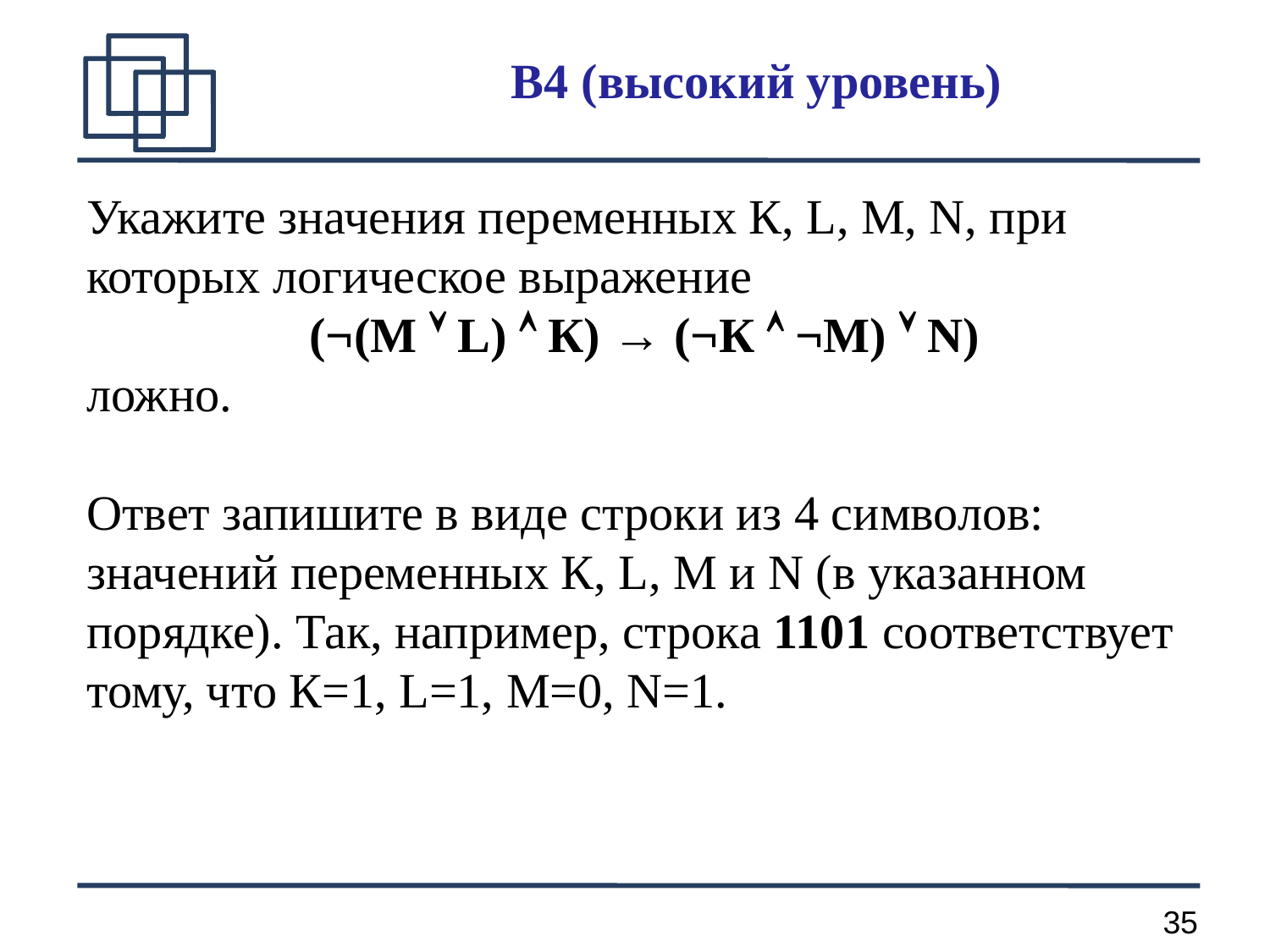

B4 (высокий уровень)
Укажите значения переменных К, L, M, N, при которых логическое выражение
(¬(М ∨ L) ∧ К) → (¬К ∧ ¬М) ∨ N)
ложно.

Ответ запишите в виде строки из 4 символов: значений переменных К, L, М и N (в указанном порядке). Так, например, строка 1101 соответствует тому, что К=1, L=1, M=0, N=1.